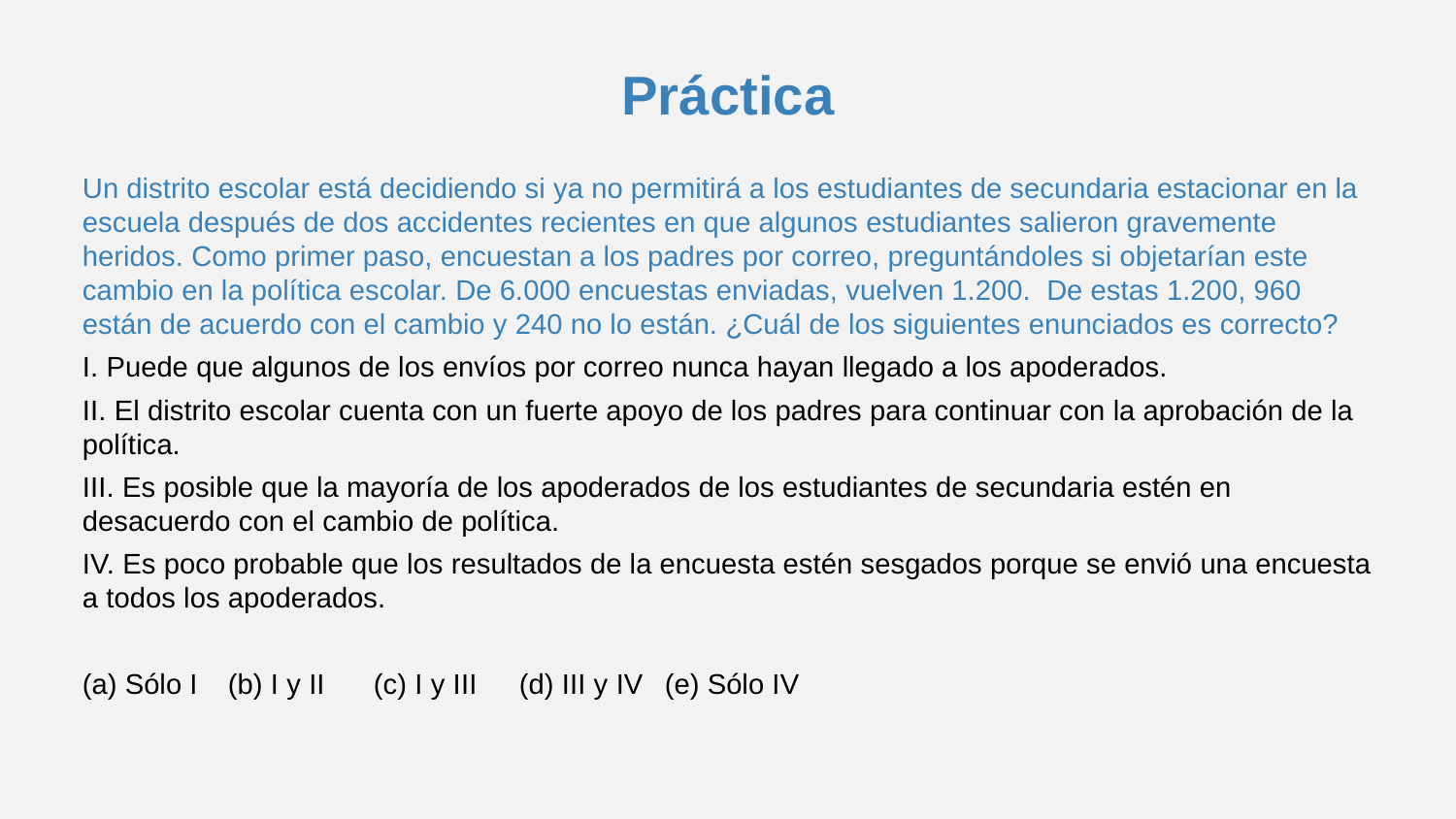

# Práctica
Un distrito escolar está decidiendo si ya no permitirá a los estudiantes de secundaria estacionar en la escuela después de dos accidentes recientes en que algunos estudiantes salieron gravemente heridos. Como primer paso, encuestan a los padres por correo, preguntándoles si objetarían este cambio en la política escolar. De 6.000 encuestas enviadas, vuelven 1.200.  De estas 1.200, 960 están de acuerdo con el cambio y 240 no lo están. ¿Cuál de los siguientes enunciados es correcto?
I. Puede que algunos de los envíos por correo nunca hayan llegado a los apoderados.
II. El distrito escolar cuenta con un fuerte apoyo de los padres para continuar con la aprobación de la política.
III. Es posible que la mayoría de los apoderados de los estudiantes de secundaria estén en desacuerdo con el cambio de política.
IV. Es poco probable que los resultados de la encuesta estén sesgados porque se envió una encuesta a todos los apoderados.

(a) Sólo I 	(b) I y II	(c) I y III	(d) III y IV	(e) Sólo IV